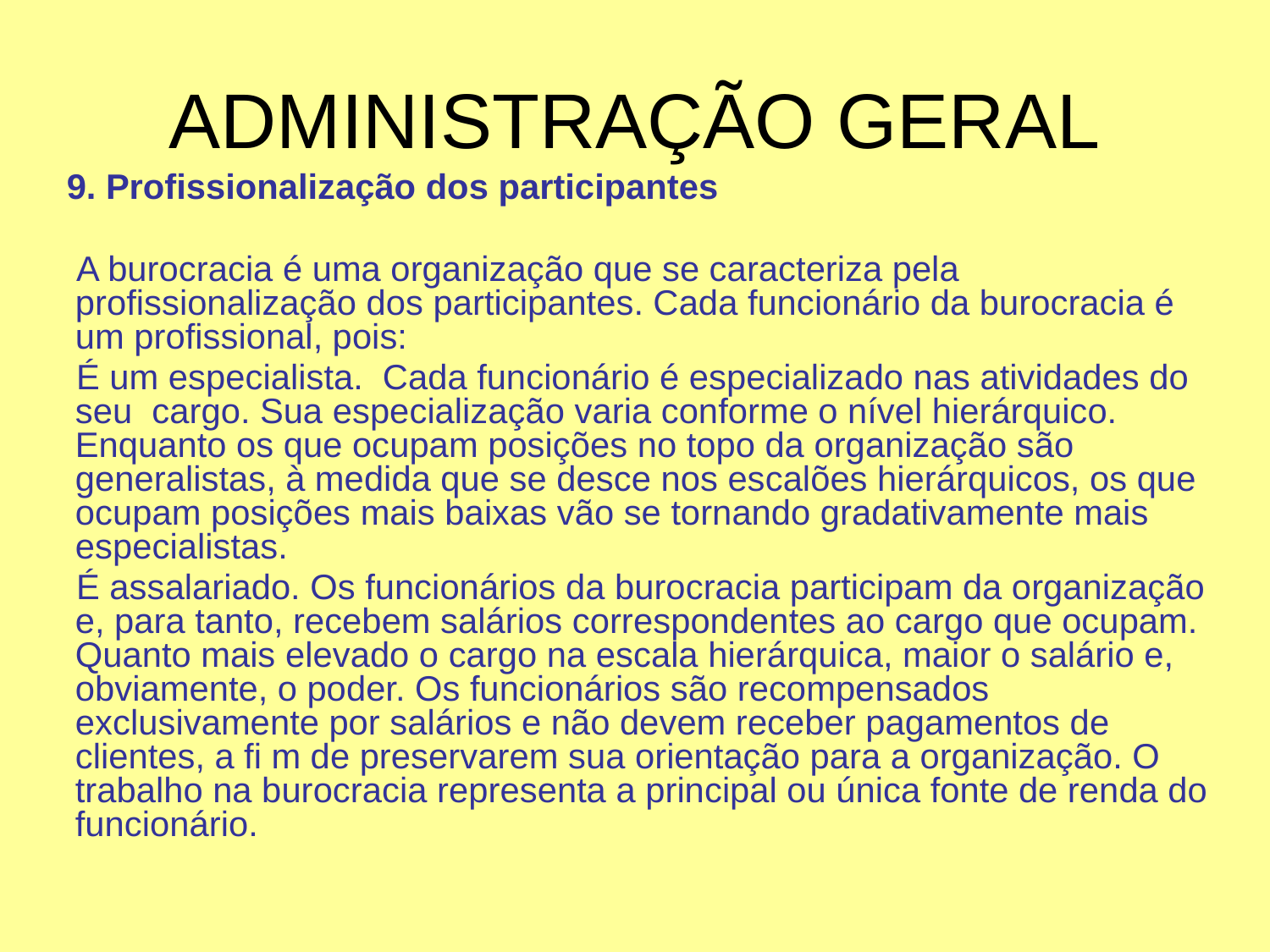

# ADMINISTRAÇÃO GERAL
    9. Profissionalização dos participantes

     A burocracia é uma organização que se caracteriza pela profissionalização dos participantes. Cada funcionário da burocracia é um profissional, pois:
     É um especialista.  Cada funcionário é especializado nas atividades do seu  cargo. Sua especialização varia conforme o nível hierárquico. Enquanto os que ocupam posições no topo da organização são generalistas, à medida que se desce nos escalões hierárquicos, os que ocupam posições mais baixas vão se tornando gradativamente mais especialistas.
     É assalariado. Os funcionários da burocracia participam da organização e, para tanto, recebem salários correspondentes ao cargo que ocupam. Quanto mais elevado o cargo na escala hierárquica, maior o salário e, obviamente, o poder. Os funcionários são recompensados exclusivamente por salários e não devem receber pagamentos de clientes, a fi m de preservarem sua orientação para a organização. O trabalho na burocracia representa a principal ou única fonte de renda do funcionário.